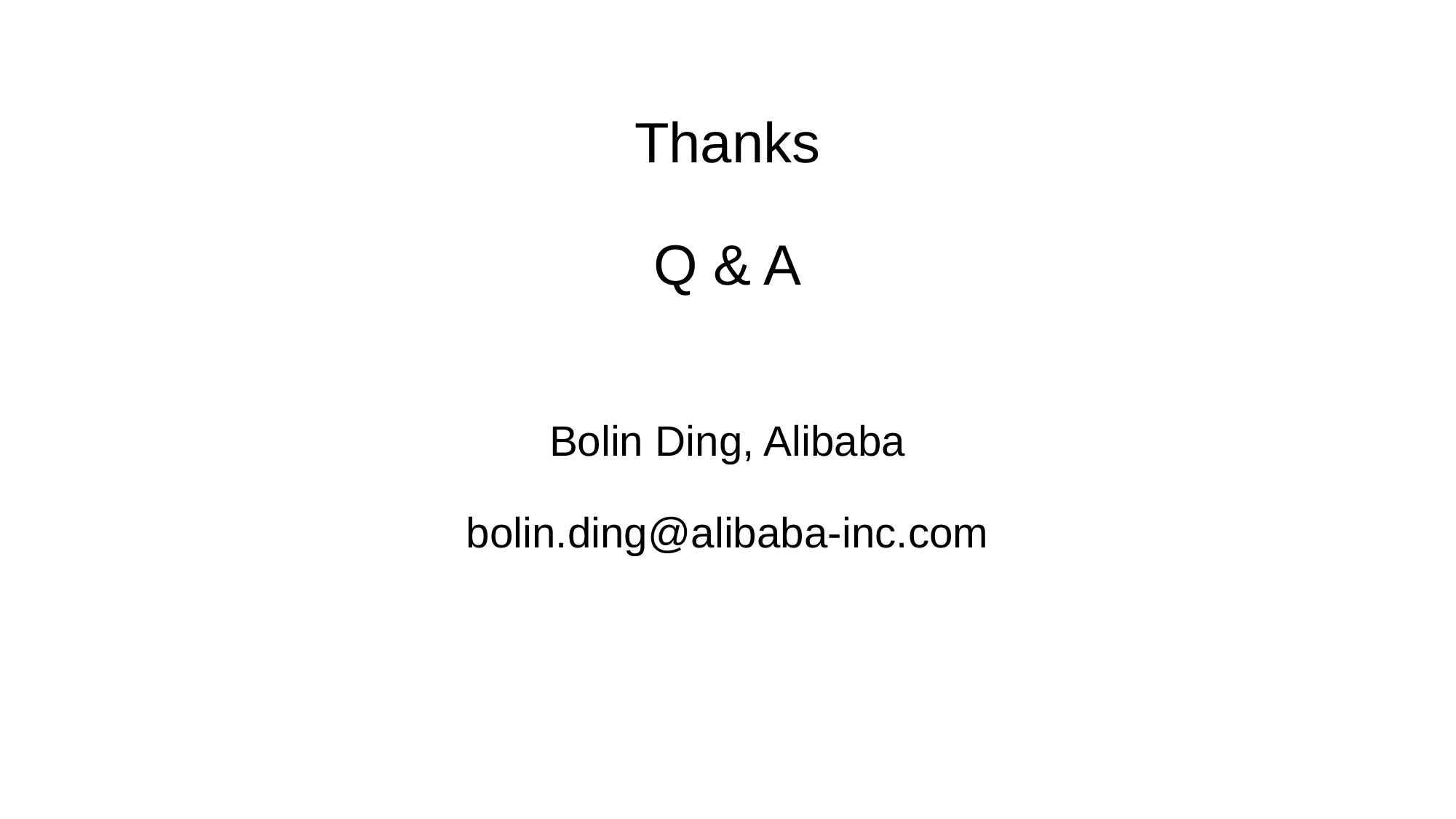

Thanks

Q & A

Bolin Ding, Alibaba

bolin.ding@alibaba-inc.com